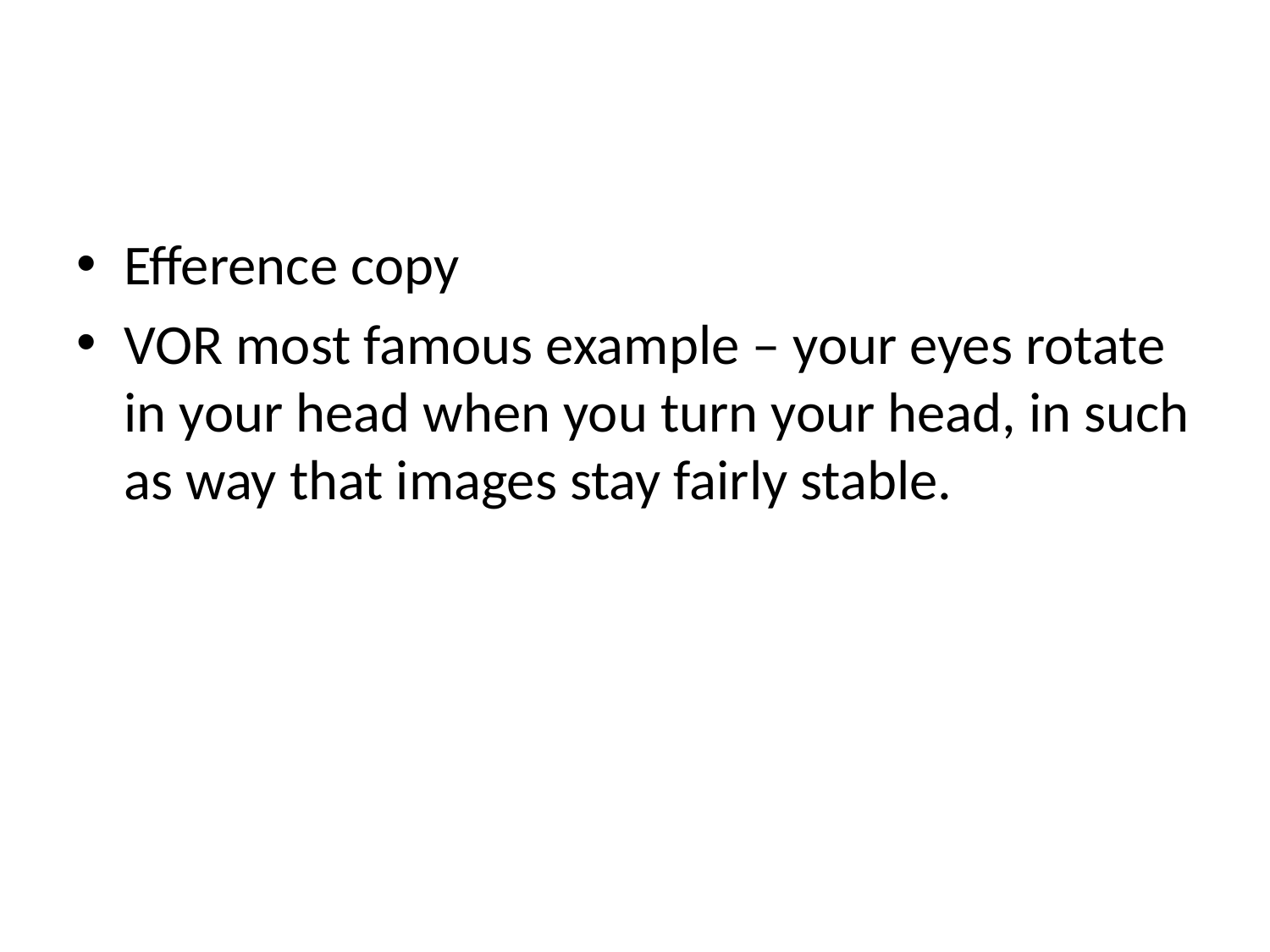

#
Efference copy
VOR most famous example – your eyes rotate in your head when you turn your head, in such as way that images stay fairly stable.